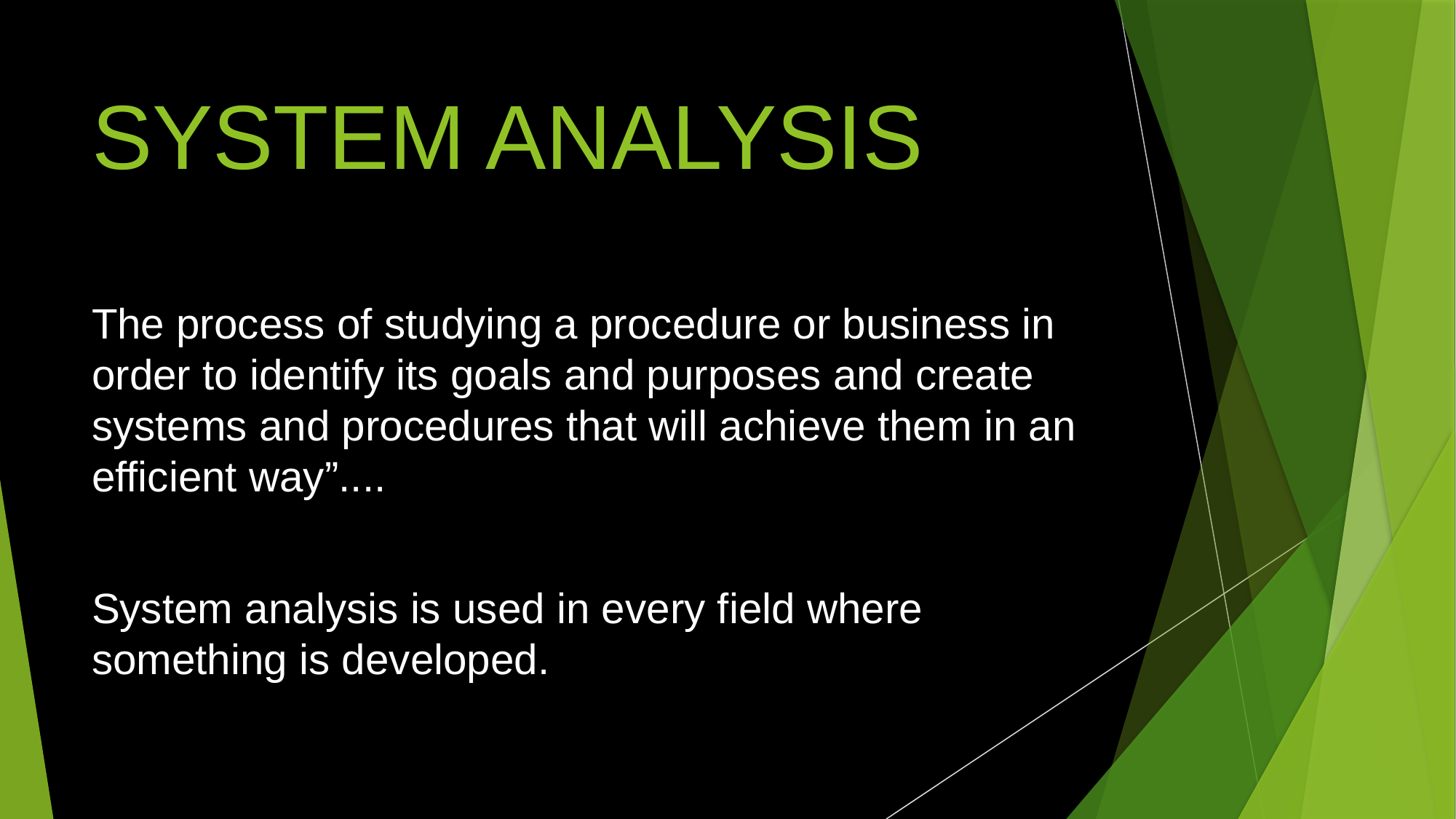

# SYSTEM ANALYSIS
The process of studying a procedure or business in order to identify its goals and purposes and create systems and procedures that will achieve them in an efficient way”....

System analysis is used in every field where something is developed.